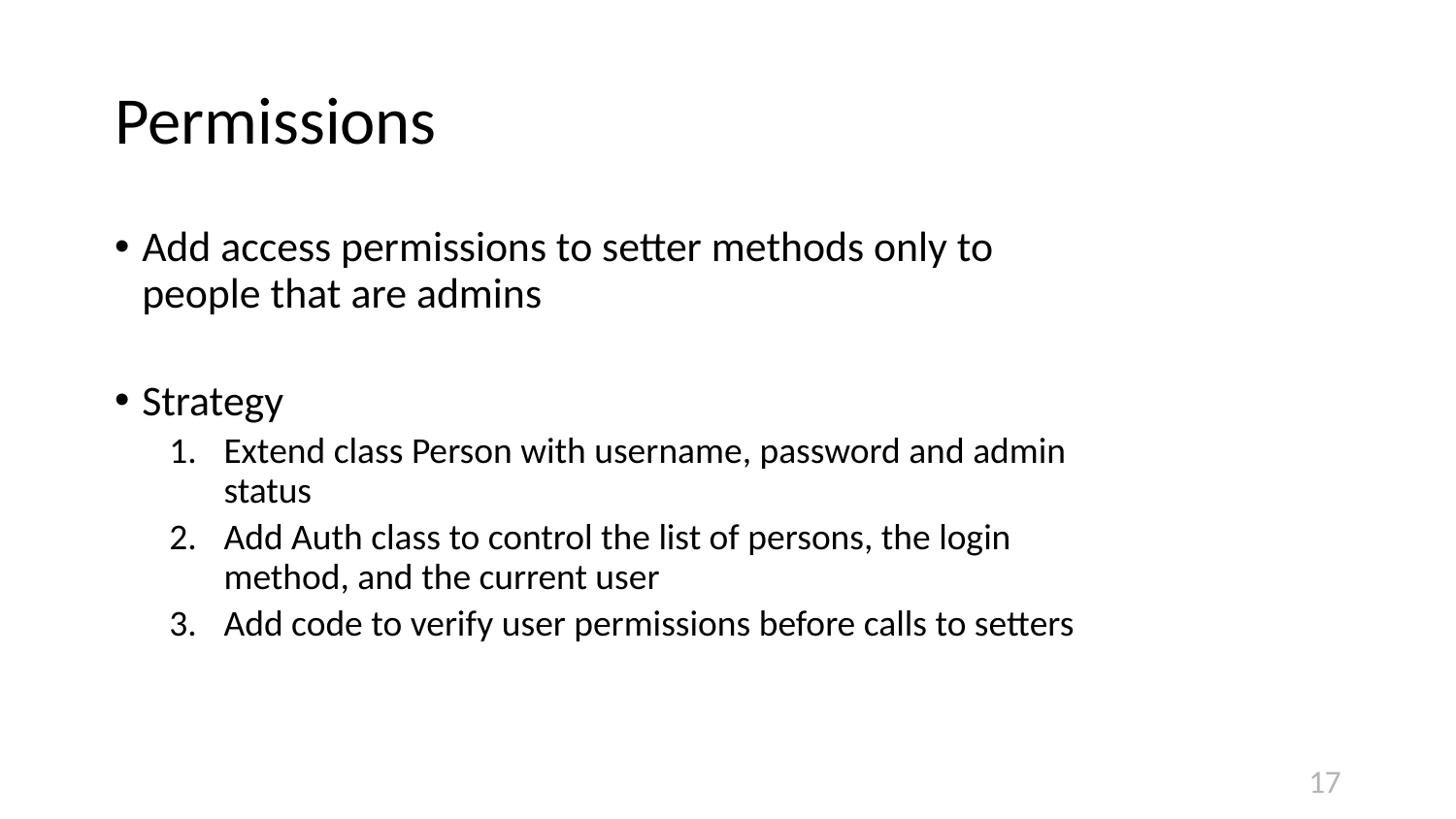

# Permissions
Add access permissions to setter methods only to people that are admins

Strategy
Extend class Person with username, password and admin status
Add Auth class to control the list of persons, the login method, and the current user
Add code to verify user permissions before calls to setters
17